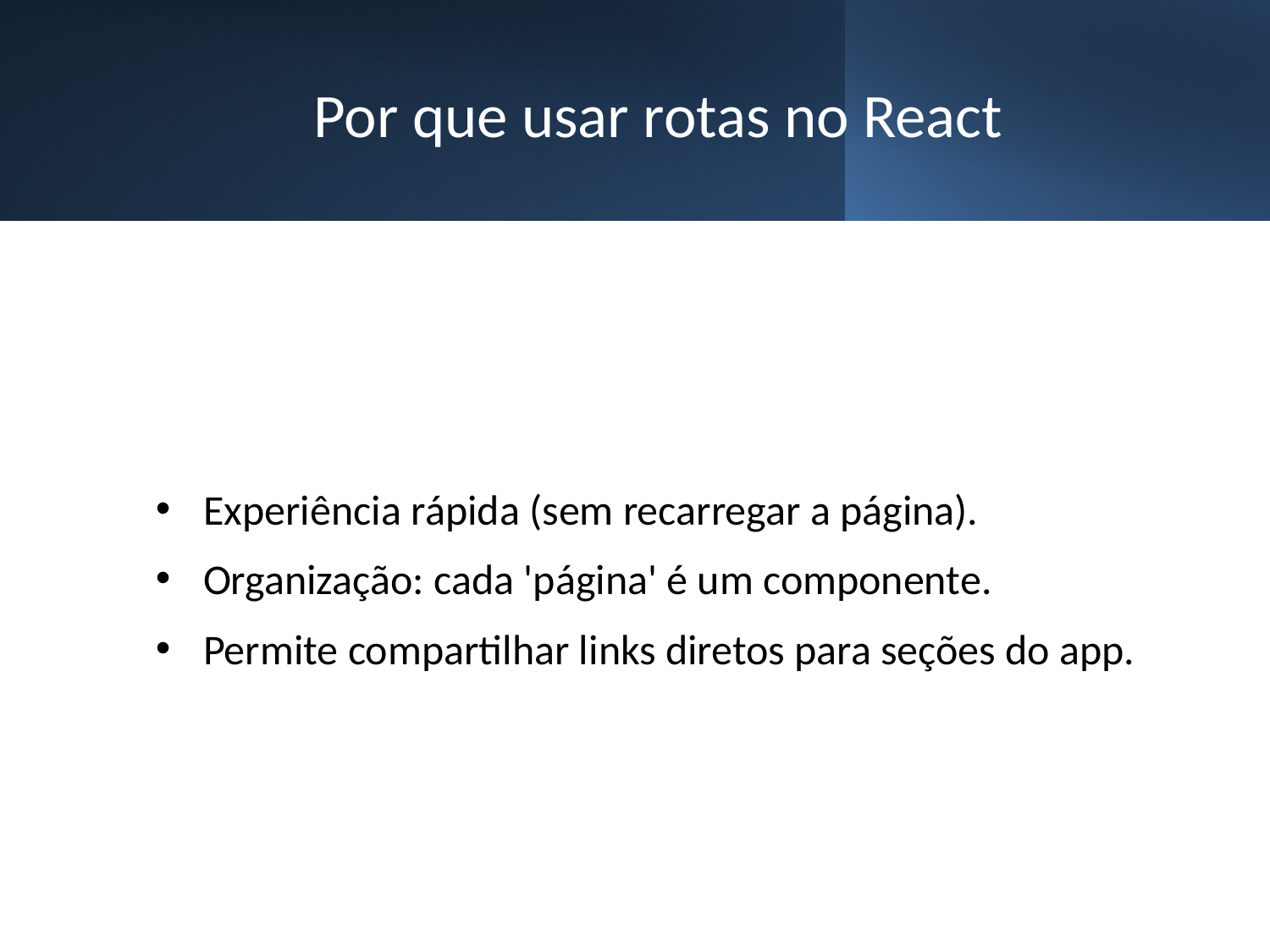

# Por que usar rotas no React
Experiência rápida (sem recarregar a página).
Organização: cada 'página' é um componente.
Permite compartilhar links diretos para seções do app.